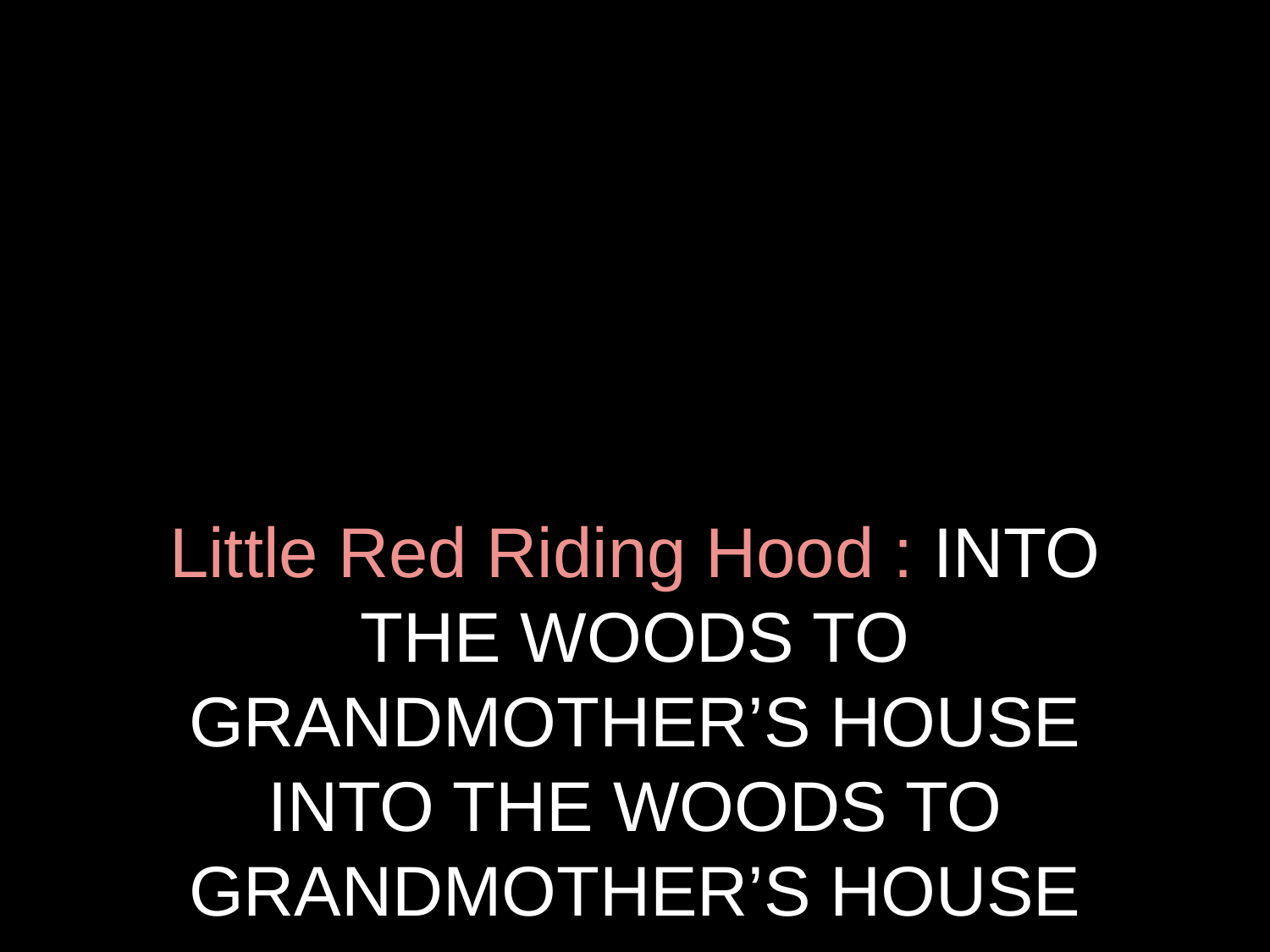

# Little Red Riding Hood : INTO THE WOODS TO GRANDMOTHER’S HOUSE INTO THE WOODS TO GRANDMOTHER’S HOUSE